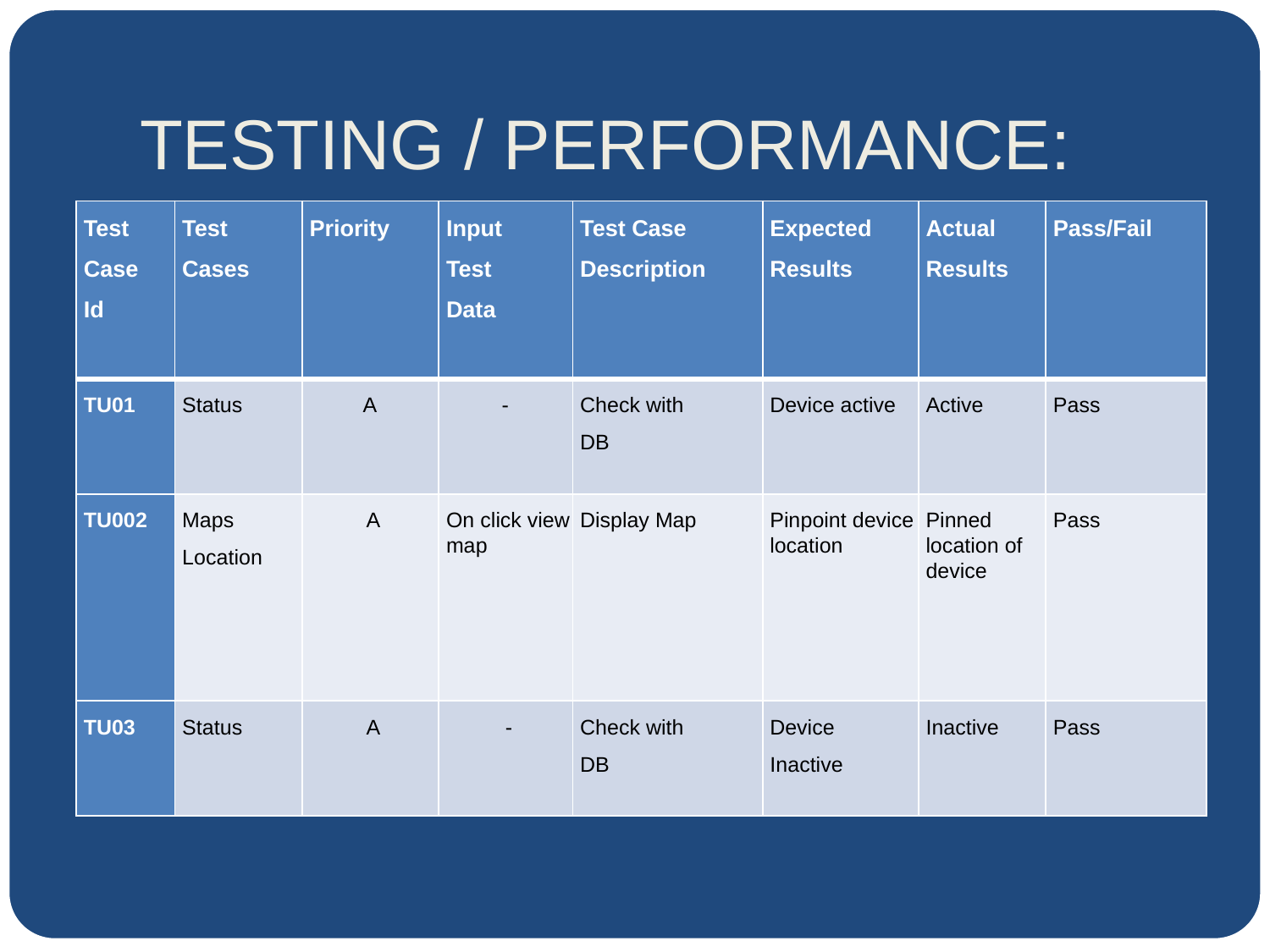

# TESTING / PERFORMANCE:

| Test Case Id | Test Cases | Priority | Input Test Data | Test Case Description | Expected Results | Actual Results | Pass/Fail |
| --- | --- | --- | --- | --- | --- | --- | --- |
| TU01 | Status | A | - | Check with DB | Device active | Active | Pass |
| TU002 | Maps Location | A | On click view map | Display Map | Pinpoint device location | Pinned location of device | Pass |
| TU03 | Status | A | - | Check with DB | Device Inactive | Inactive | Pass |